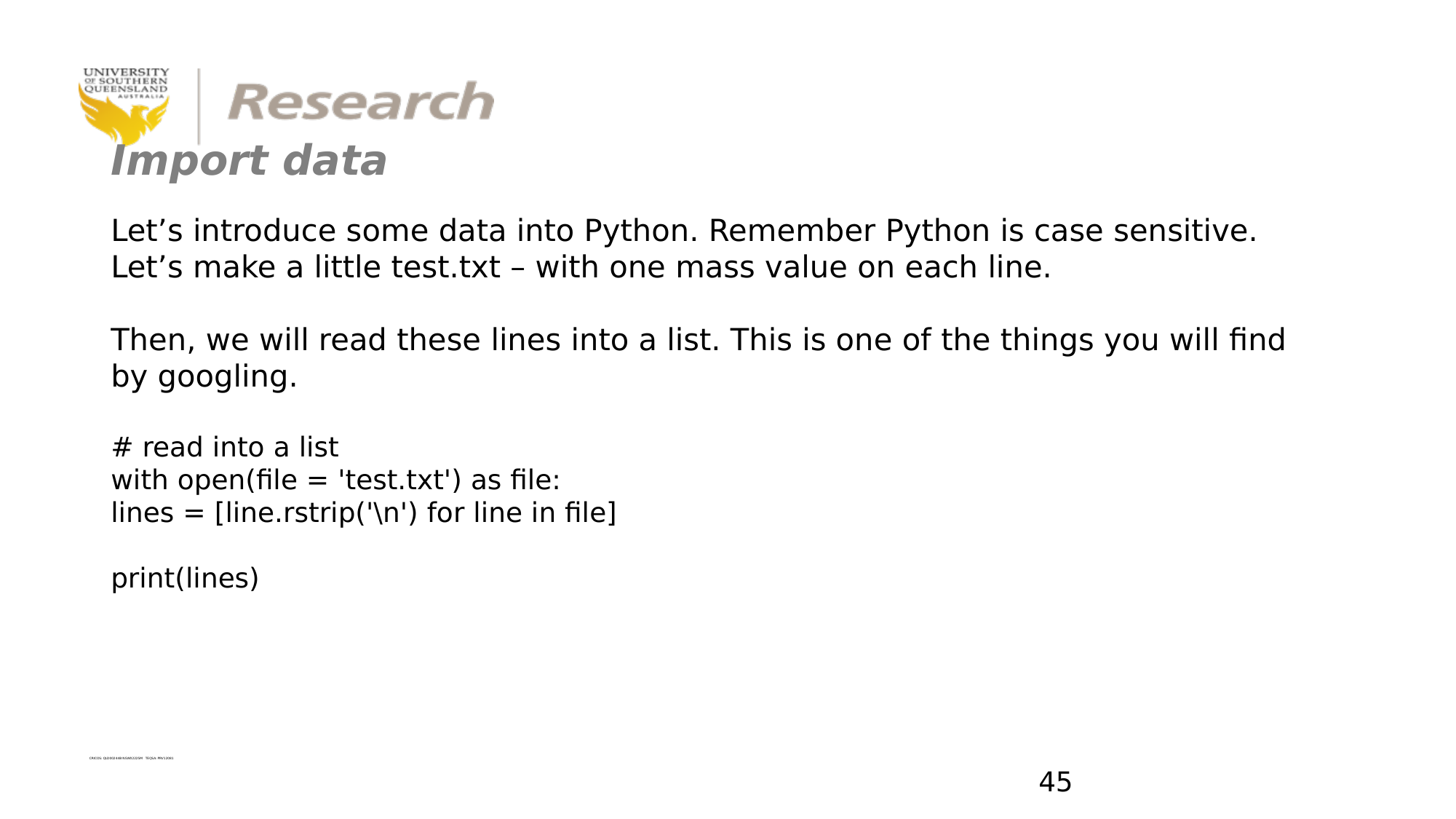

# Import data
Let’s introduce some data into Python. Remember Python is case sensitive.
Let’s make a little test.txt – with one mass value on each line.

Then, we will read these lines into a list. This is one of the things you will find by googling.

# read into a list
with open(file = 'test.txt') as file:
lines = [line.rstrip('\n') for line in file]
print(lines)

45